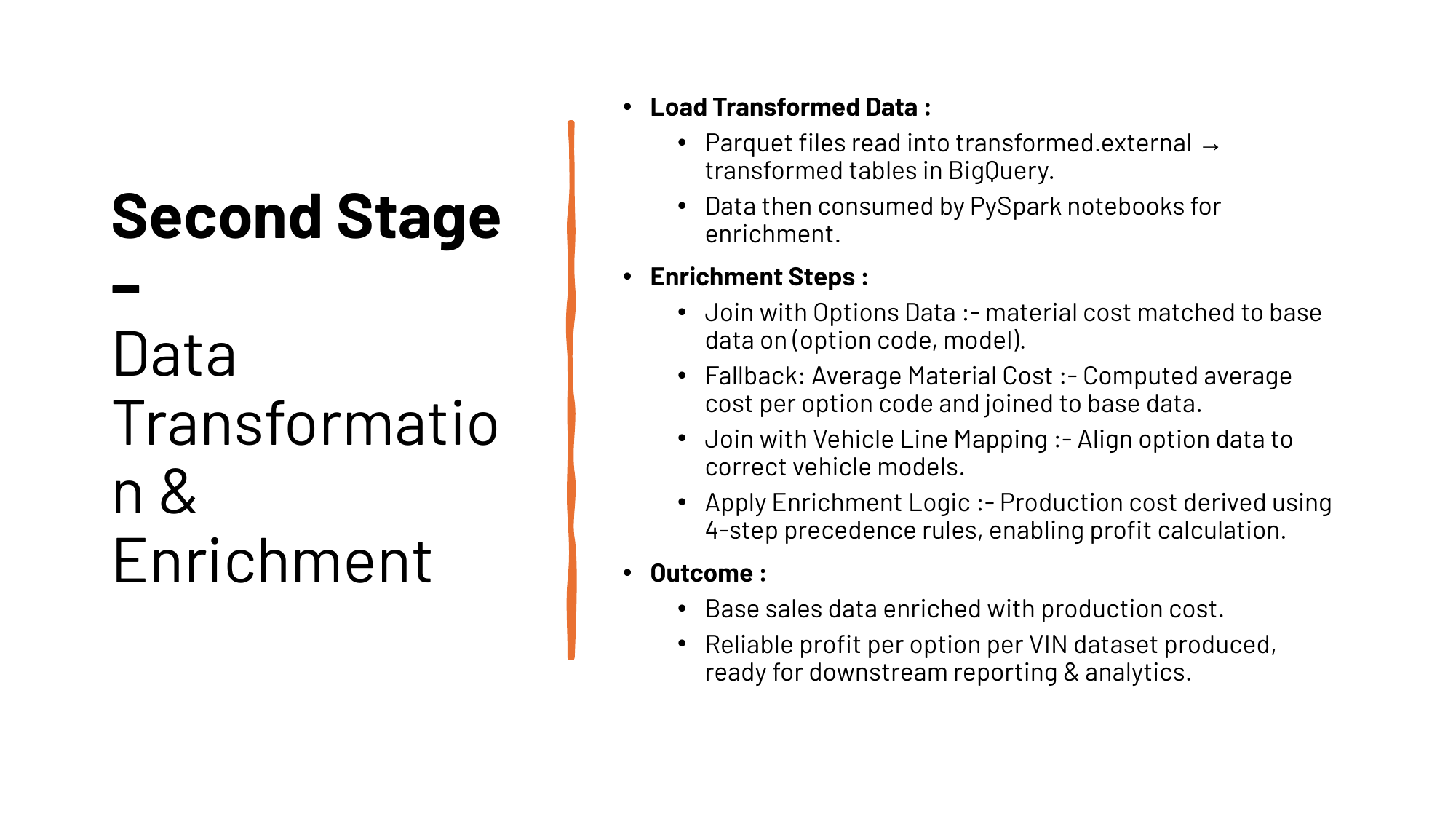

# Second Stage – Data Transformation & Enrichment
Load Transformed Data :
Parquet files read into transformed.external → transformed tables in BigQuery.
Data then consumed by PySpark notebooks for enrichment.
Enrichment Steps :
Join with Options Data :- material cost matched to base data on (option code, model).
Fallback: Average Material Cost :- Computed average cost per option code and joined to base data.
Join with Vehicle Line Mapping :- Align option data to correct vehicle models.
Apply Enrichment Logic :- Production cost derived using 4-step precedence rules, enabling profit calculation.
Outcome :
Base sales data enriched with production cost.
Reliable profit per option per VIN dataset produced, ready for downstream reporting & analytics.